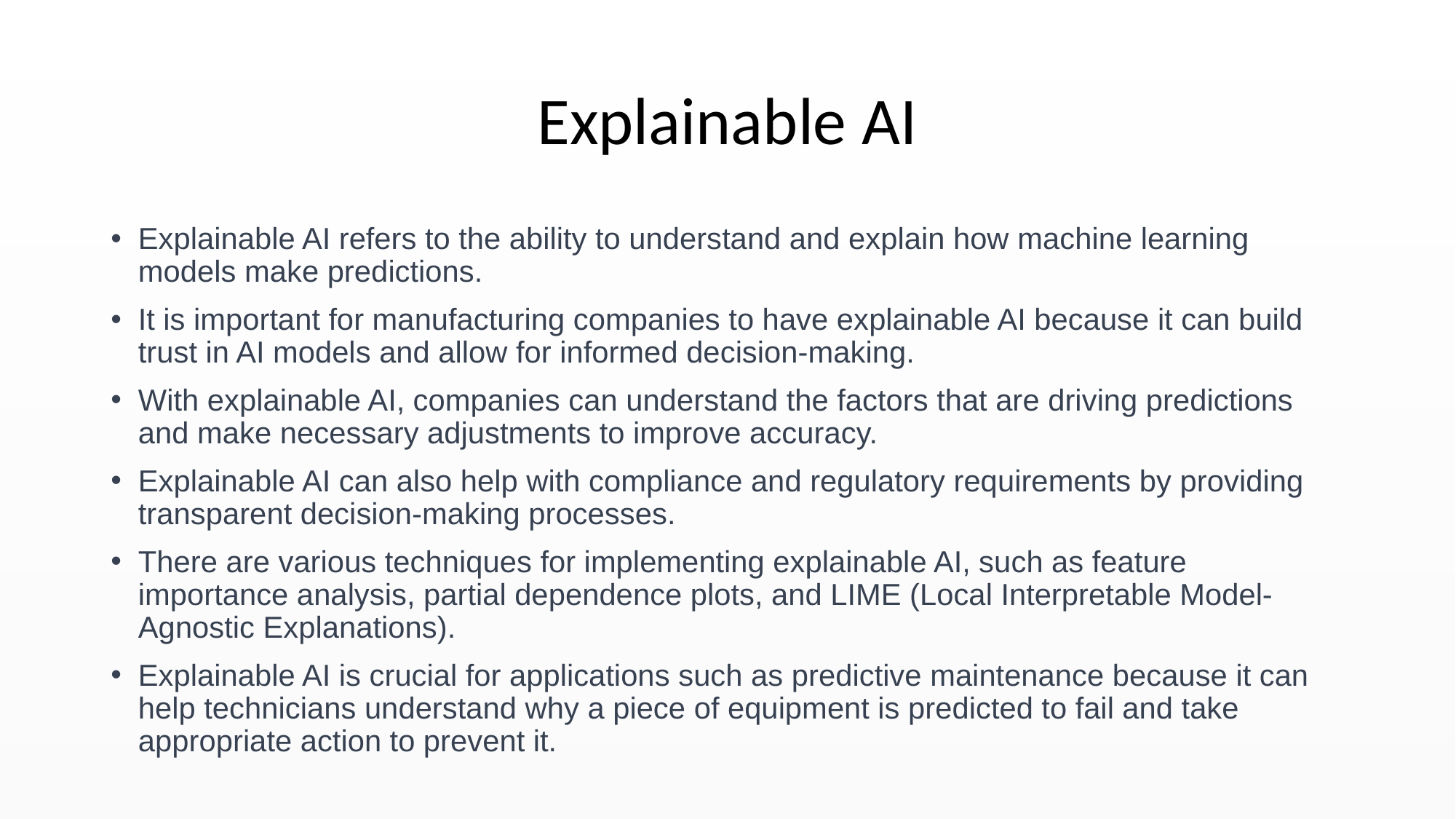

# Explainable AI
Explainable AI refers to the ability to understand and explain how machine learning models make predictions.
It is important for manufacturing companies to have explainable AI because it can build trust in AI models and allow for informed decision-making.
With explainable AI, companies can understand the factors that are driving predictions and make necessary adjustments to improve accuracy.
Explainable AI can also help with compliance and regulatory requirements by providing transparent decision-making processes.
There are various techniques for implementing explainable AI, such as feature importance analysis, partial dependence plots, and LIME (Local Interpretable Model-Agnostic Explanations).
Explainable AI is crucial for applications such as predictive maintenance because it can help technicians understand why a piece of equipment is predicted to fail and take appropriate action to prevent it.